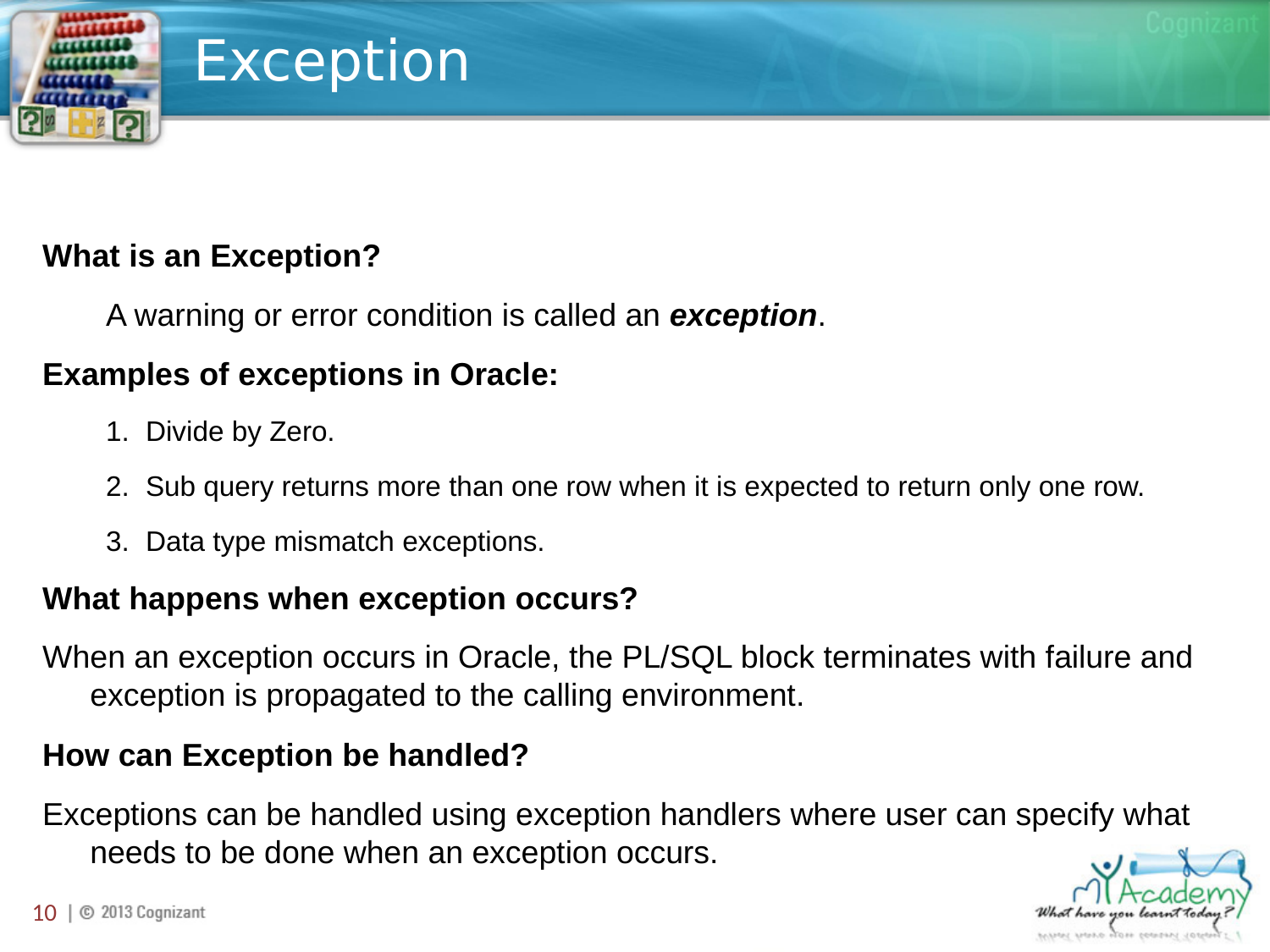

# Exception
What is an Exception?
A warning or error condition is called an exception.
Examples of exceptions in Oracle:
Divide by Zero.
Sub query returns more than one row when it is expected to return only one row.
Data type mismatch exceptions.
What happens when exception occurs?
When an exception occurs in Oracle, the PL/SQL block terminates with failure and exception is propagated to the calling environment.
How can Exception be handled?
Exceptions can be handled using exception handlers where user can specify what needs to be done when an exception occurs.
10